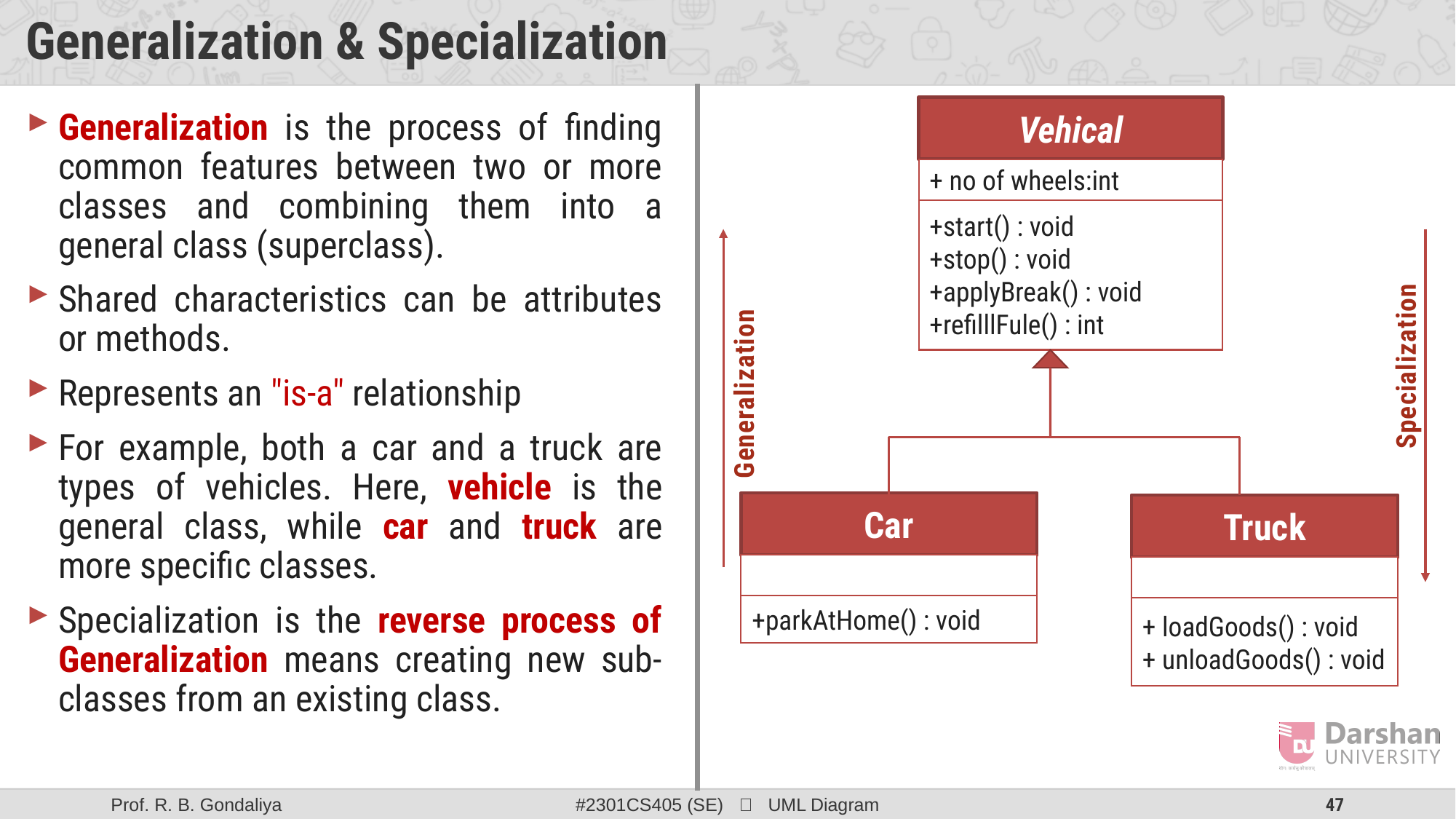

# Generalization & Specialization
Vehical
+ no of wheels:int
+start() : void
+stop() : void
+applyBreak() : void
+refilllFule() : int

Generalization is the process of finding common features between two or more classes and combining them into a general class (superclass).
Shared characteristics can be attributes or methods.
Represents an "is-a" relationship
For example, both a car and a truck are types of vehicles. Here, vehicle is the general class, while car and truck are more specific classes.
Specialization is the reverse process of Generalization means creating new sub-classes from an existing class.

Specialization

Generalization
Car

+parkAtHome() : void
Truck

+ loadGoods() : void
+ unloadGoods() : void